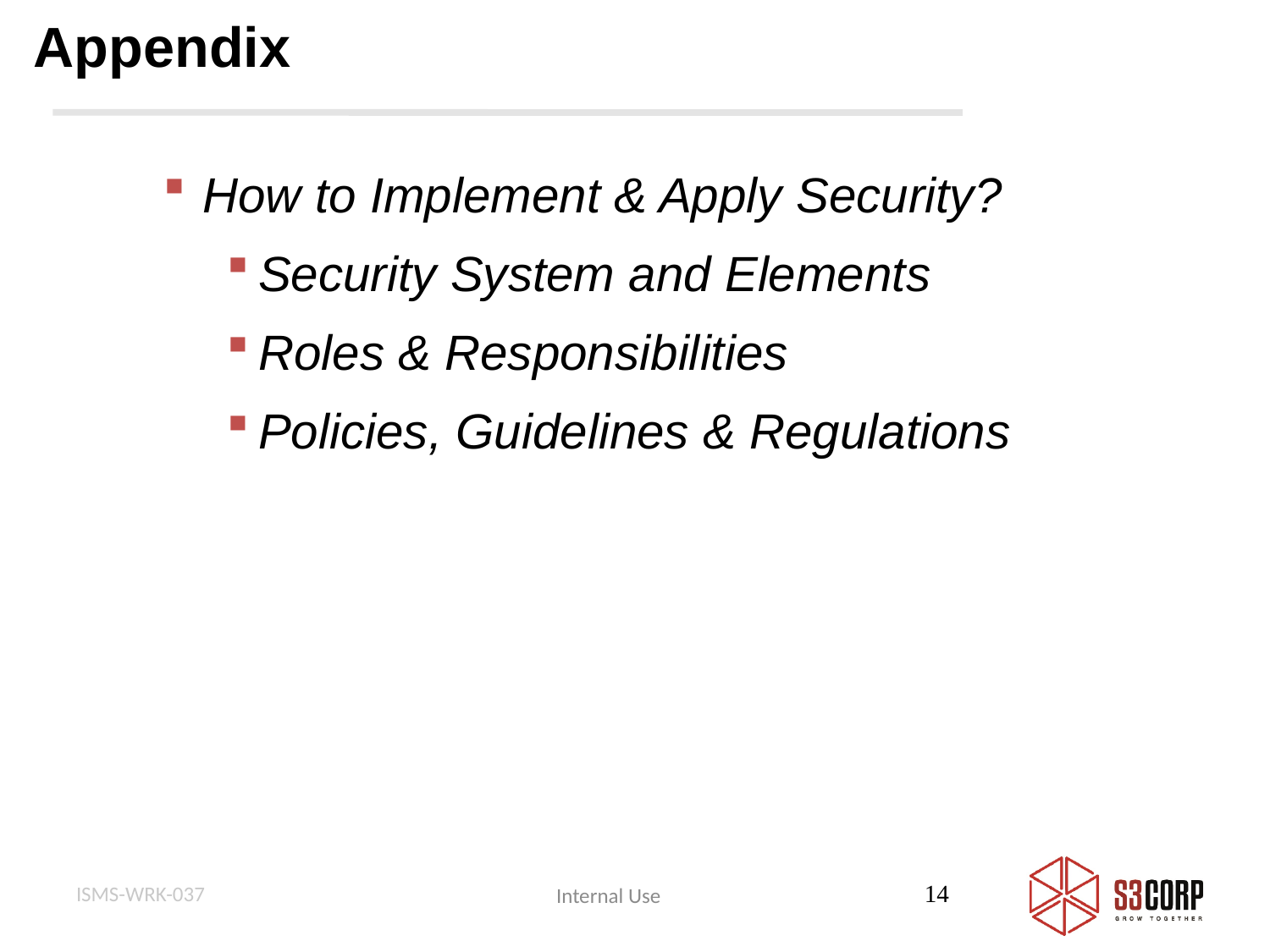

Appendix

How to Implement & Apply Security?
Security System and Elements
Roles & Responsibilities
Policies, Guidelines & Regulations
ISMS-WRK-037
14